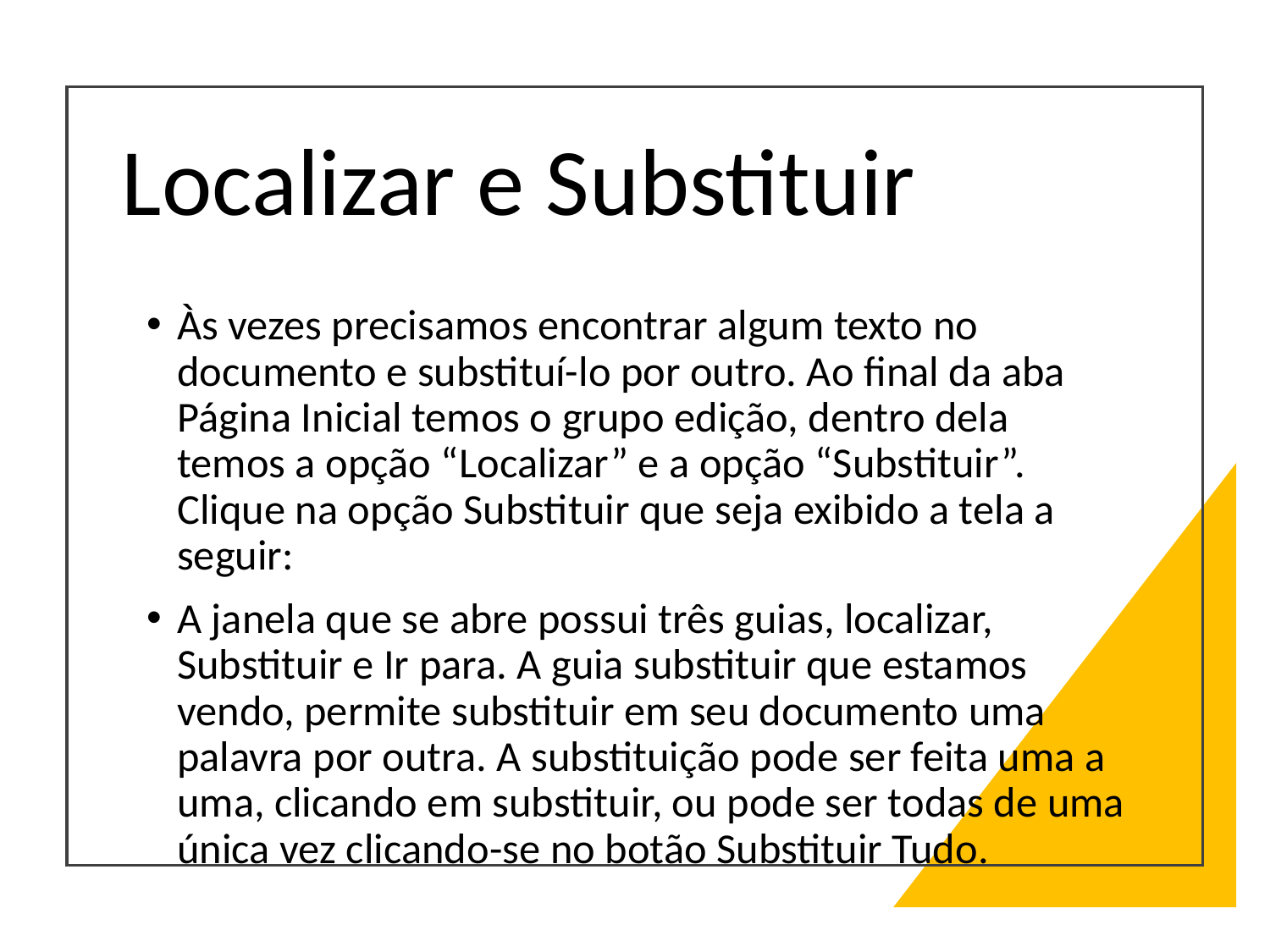

# Localizar e Substituir

Às vezes precisamos encontrar algum texto no documento e substituí-lo por outro. Ao final da aba Página Inicial temos o grupo edição, dentro dela temos a opção “Localizar” e a opção “Substituir”. Clique na opção Substituir que seja exibido a tela a seguir:
A janela que se abre possui três guias, localizar, Substituir e Ir para. A guia substituir que estamos vendo, permite substituir em seu documento uma palavra por outra. A substituição pode ser feita uma a uma, clicando em substituir, ou pode ser todas de uma única vez clicando-se no botão Substituir Tudo.